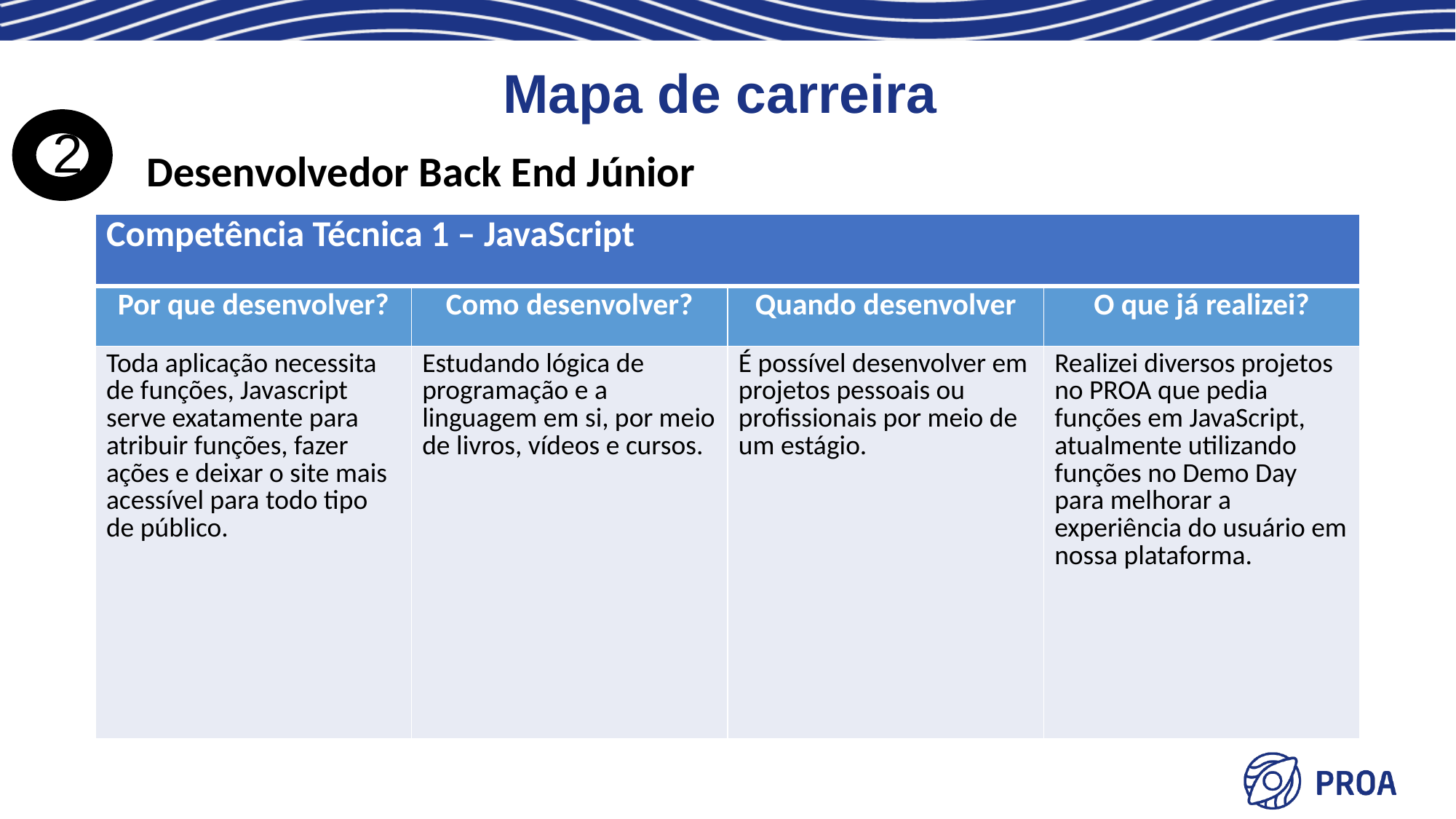

# Mapa de carreira

2

Desenvolvedor Back End Júnior
| Competência Técnica 1 – JavaScript |  |  |  |
| --- | --- | --- | --- |
| Por que desenvolver? | Como desenvolver? | Quando desenvolver | O que já realizei? |
| Toda aplicação necessita de funções, Javascript serve exatamente para atribuir funções, fazer ações e deixar o site mais acessível para todo tipo de público. | Estudando lógica de programação e a linguagem em si, por meio de livros, vídeos e cursos. | É possível desenvolver em projetos pessoais ou profissionais por meio de um estágio. | Realizei diversos projetos no PROA que pedia funções em JavaScript, atualmente utilizando funções no Demo Day para melhorar a experiência do usuário em nossa plataforma. |